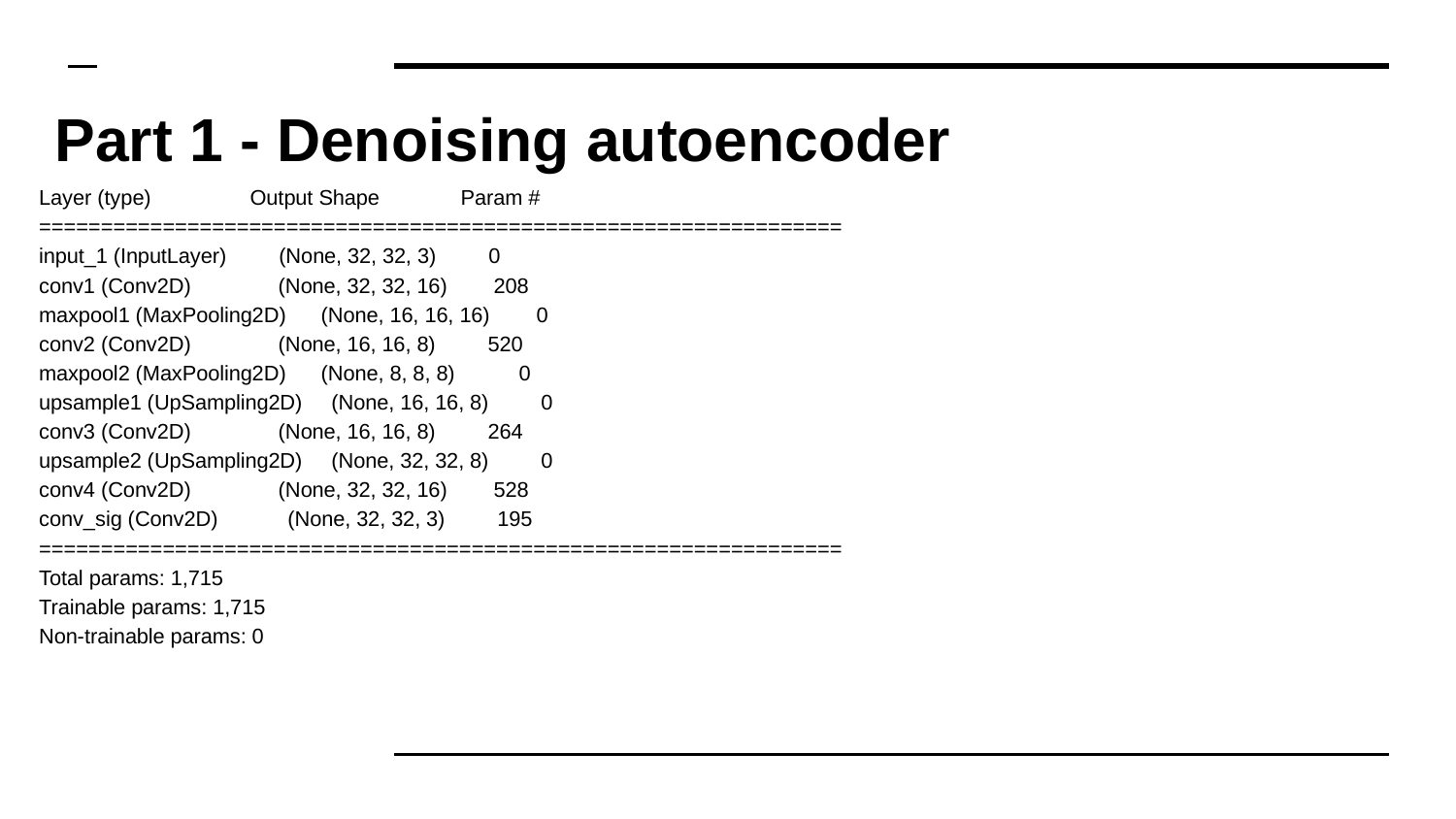

# Part 1 - Denoising autoencoder
Layer (type)                 Output Shape              Param #
=================================================================
input_1 (InputLayer)         (None, 32, 32, 3)         0
conv1 (Conv2D)               (None, 32, 32, 16)        208
maxpool1 (MaxPooling2D)      (None, 16, 16, 16)        0
conv2 (Conv2D)               (None, 16, 16, 8)         520
maxpool2 (MaxPooling2D)      (None, 8, 8, 8)           0
upsample1 (UpSampling2D)     (None, 16, 16, 8)         0
conv3 (Conv2D)               (None, 16, 16, 8)         264
upsample2 (UpSampling2D)     (None, 32, 32, 8)         0
conv4 (Conv2D)               (None, 32, 32, 16)        528
conv_sig (Conv2D)            (None, 32, 32, 3)         195
=================================================================
Total params: 1,715
Trainable params: 1,715
Non-trainable params: 0